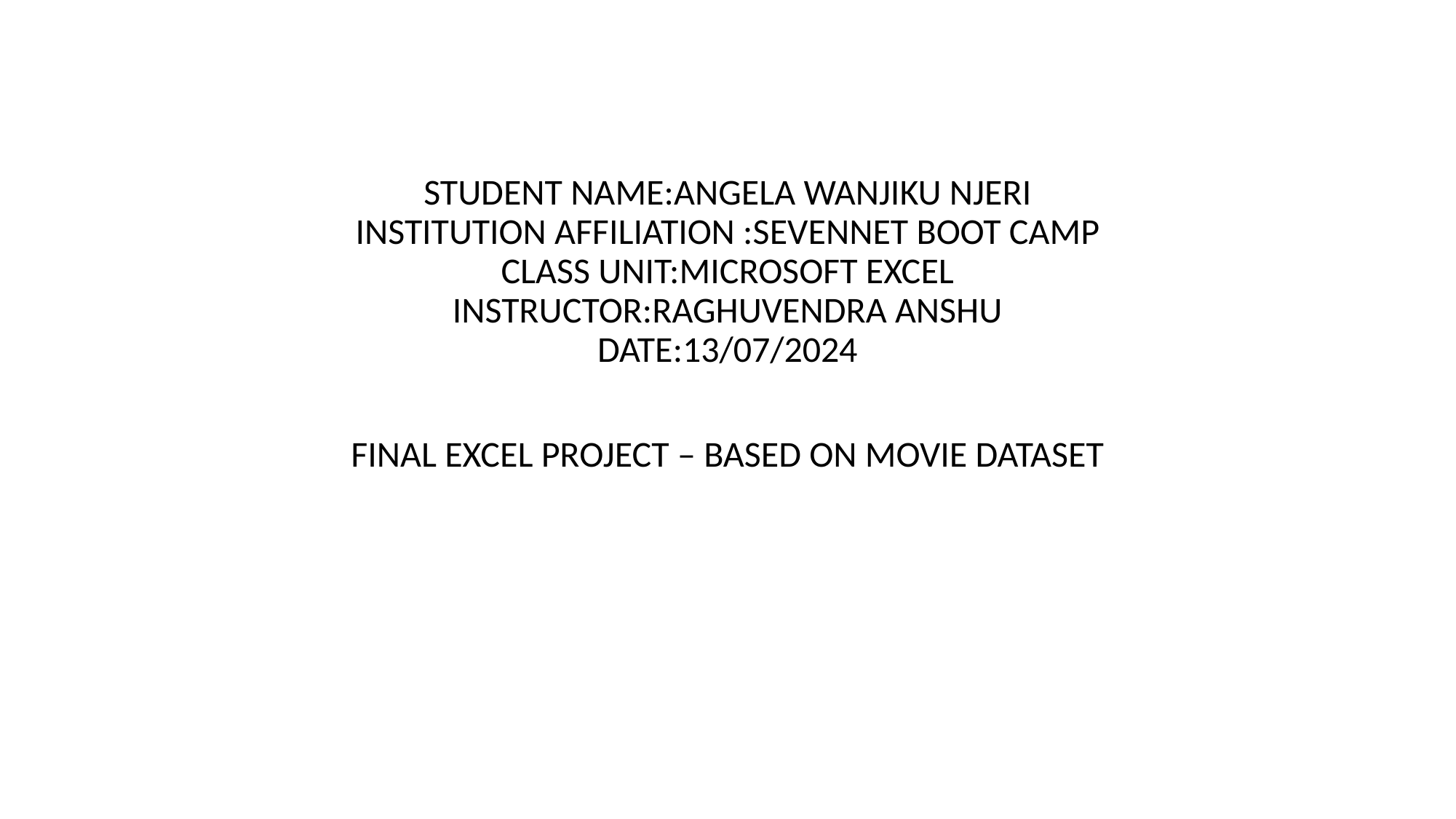

# STUDENT NAME:ANGELA WANJIKU NJERI INSTITUTION AFFILIATION :SEVENNET BOOT CAMP CLASS UNIT:MICROSOFT EXCEL INSTRUCTOR:RAGHUVENDRA ANSHU DATE:13/07/2024
FINAL EXCEL PROJECT – BASED ON MOVIE DATASET